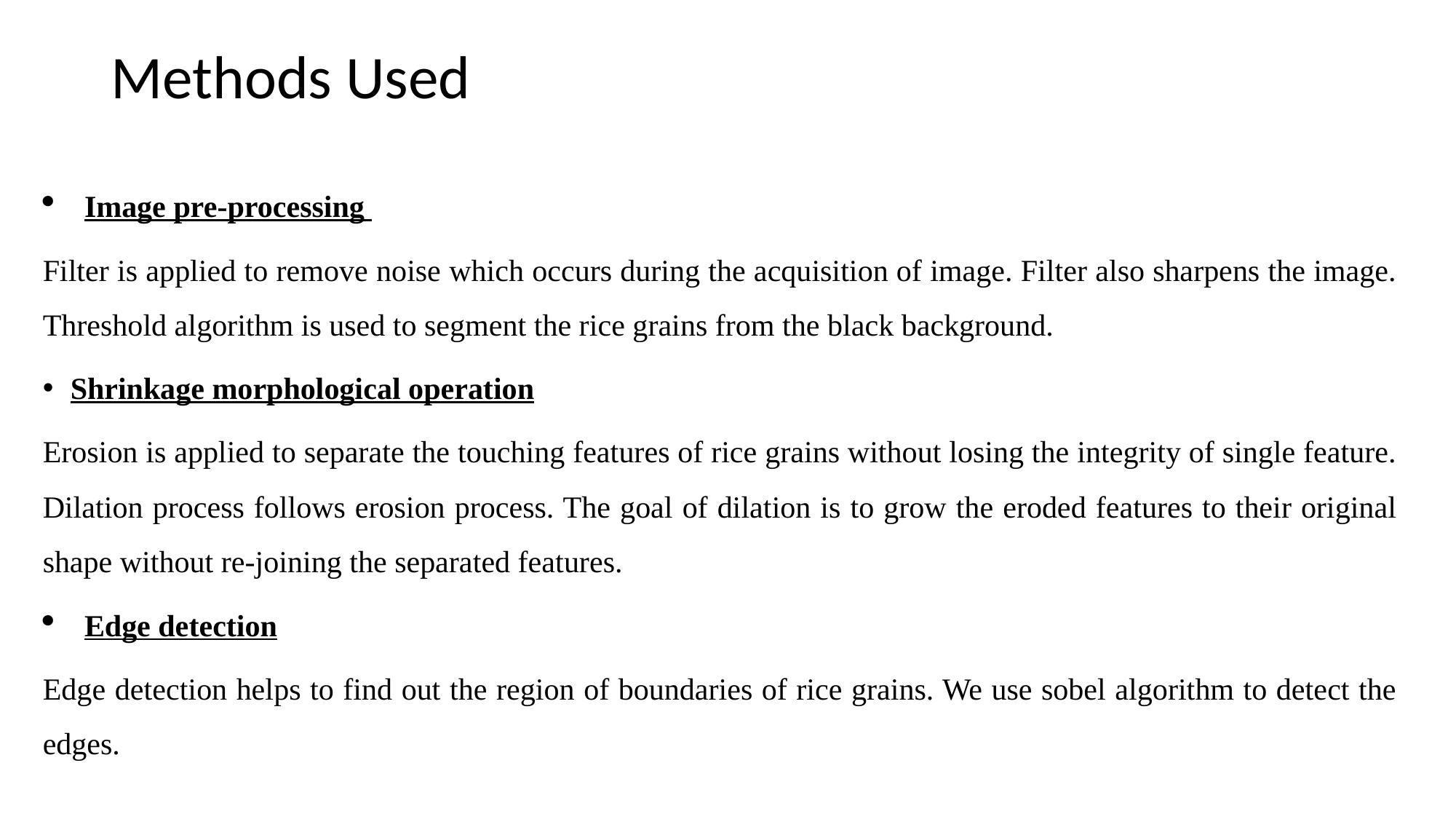

# Methods Used
Image pre-processing
Filter is applied to remove noise which occurs during the acquisition of image. Filter also sharpens the image. Threshold algorithm is used to segment the rice grains from the black background.
Shrinkage morphological operation
Erosion is applied to separate the touching features of rice grains without losing the integrity of single feature. Dilation process follows erosion process. The goal of dilation is to grow the eroded features to their original shape without re-joining the separated features.
Edge detection
Edge detection helps to find out the region of boundaries of rice grains. We use sobel algorithm to detect the edges.